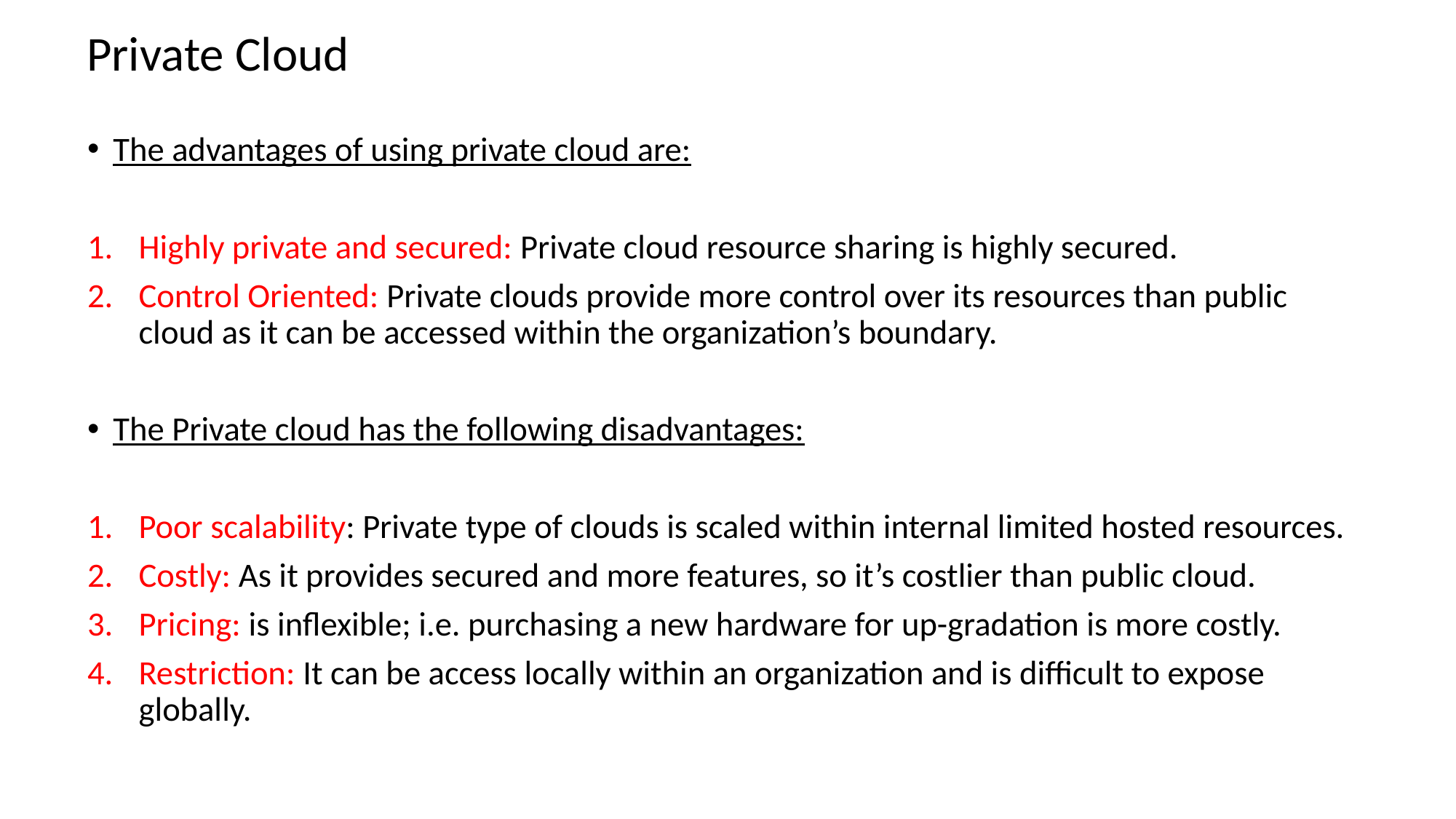

# Private Cloud
The advantages of using private cloud are:

Highly private and secured: Private cloud resource sharing is highly secured.
Control Oriented: Private clouds provide more control over its resources than public cloud as it can be accessed within the organization’s boundary.

The Private cloud has the following disadvantages:

Poor scalability: Private type of clouds is scaled within internal limited hosted resources.
Costly: As it provides secured and more features, so it’s costlier than public cloud.
Pricing: is inflexible; i.e. purchasing a new hardware for up-gradation is more costly.
Restriction: It can be access locally within an organization and is difficult to expose globally.